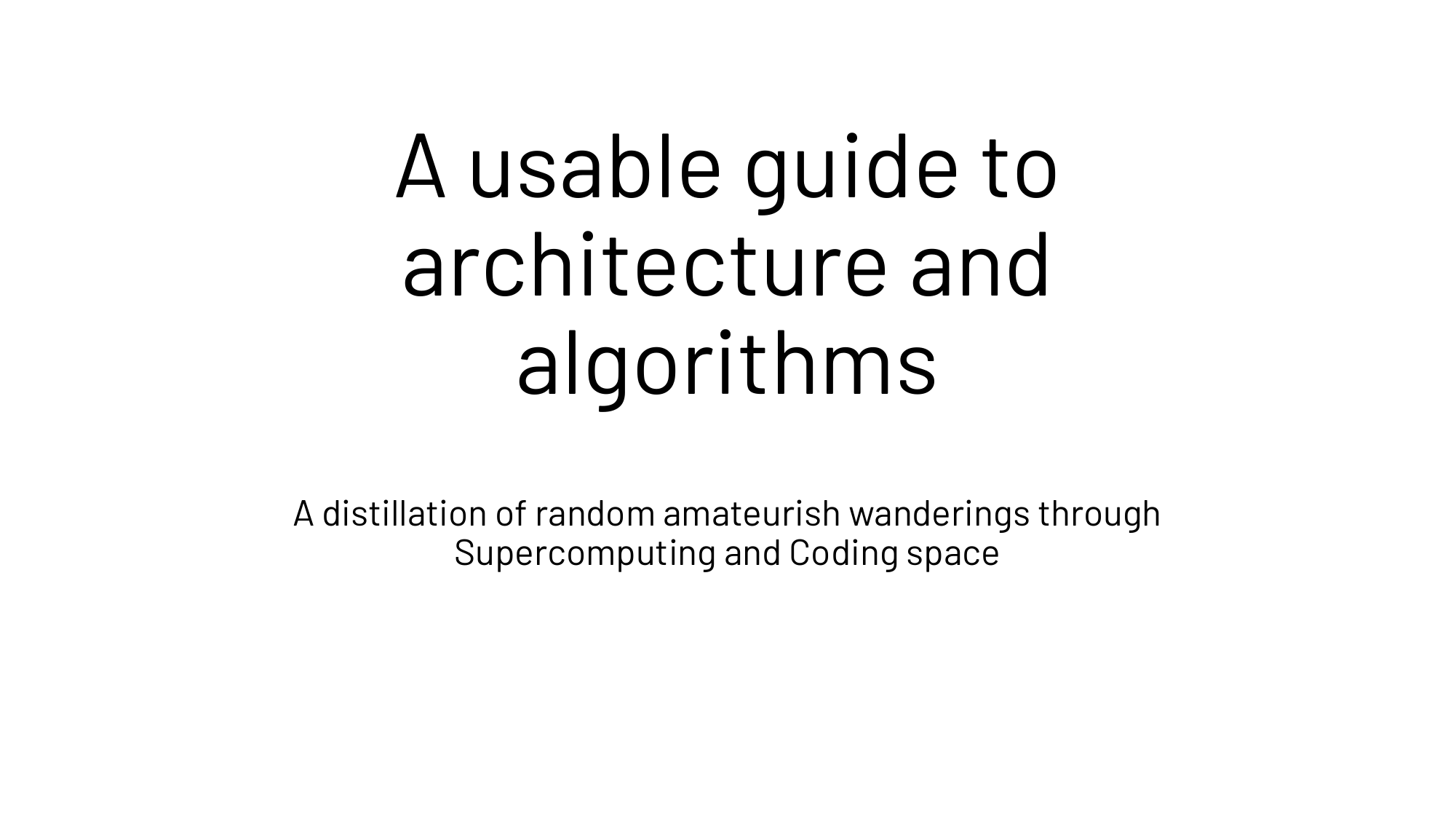

# A usable guide to architecture and algorithms

A distillation of random amateurish wanderings through Supercomputing and Coding space